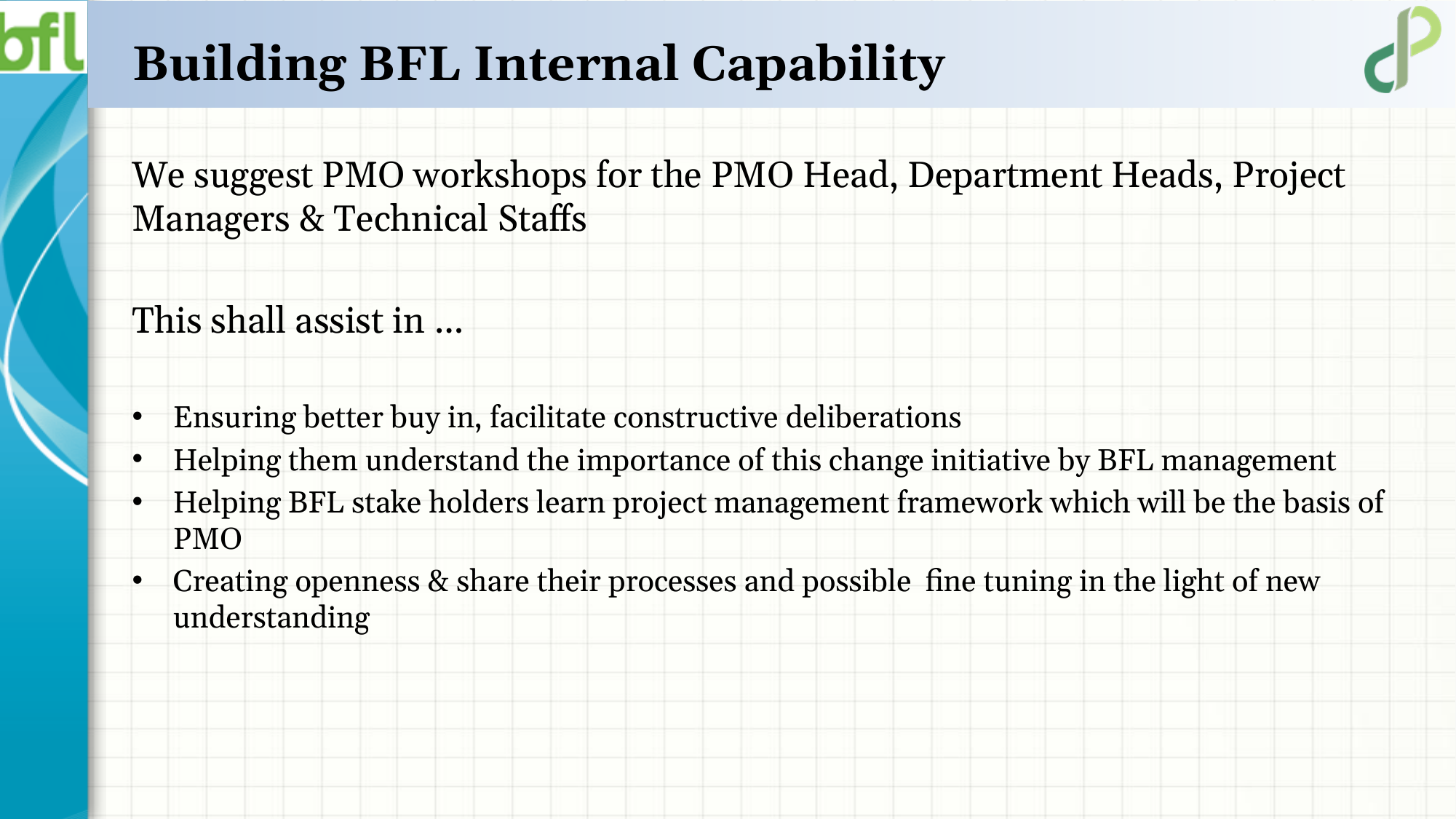

# Building BFL Internal Capability
We suggest PMO workshops for the PMO Head, Department Heads, Project Managers & Technical Staffs

This shall assist in …

Ensuring better buy in, facilitate constructive deliberations
Helping them understand the importance of this change initiative by BFL management
Helping BFL stake holders learn project management framework which will be the basis of PMO
Creating openness & share their processes and possible  fine tuning in the light of new understanding